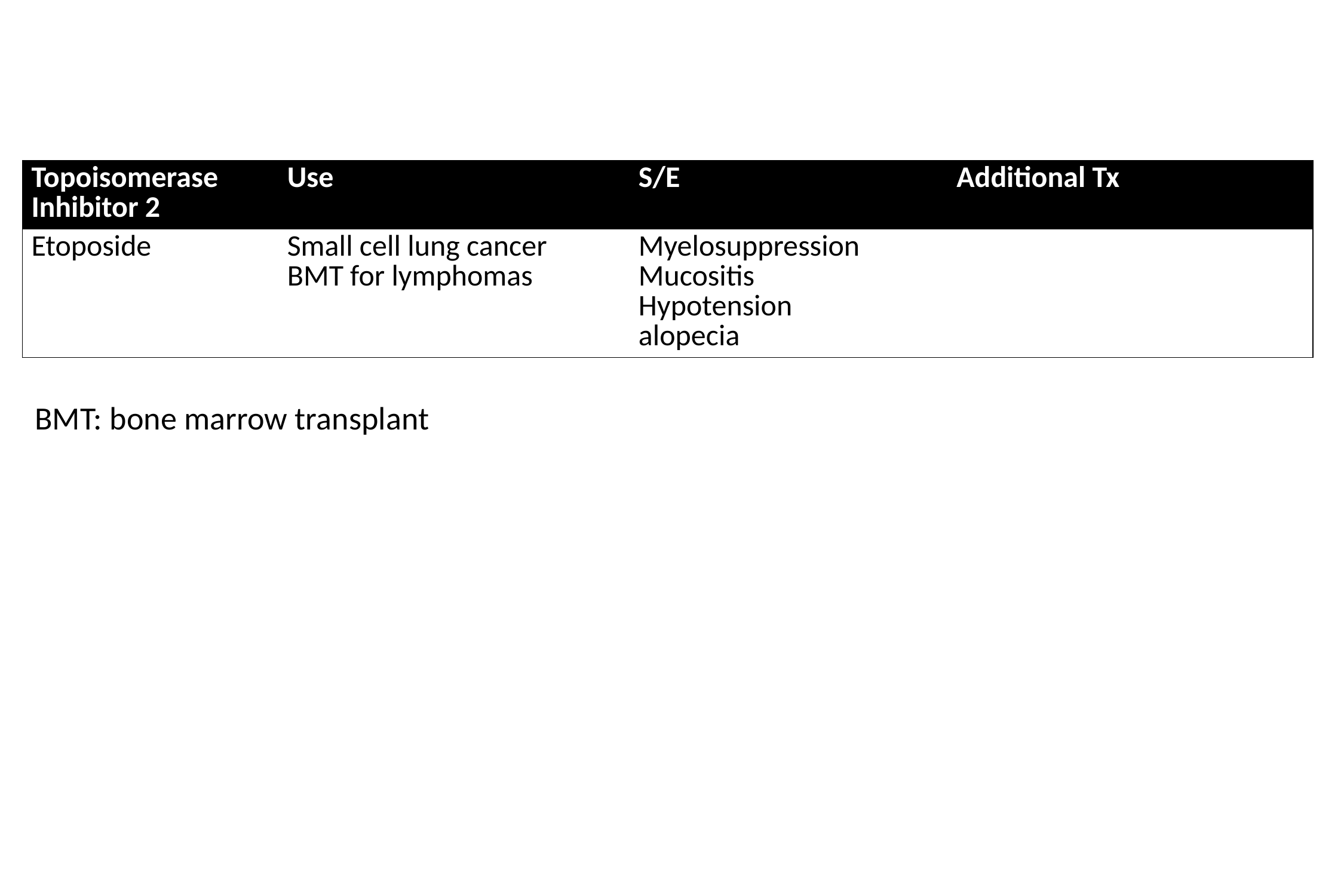

| Topoisomerase Inhibitor 2 | Use | S/E | Additional Tx |
| --- | --- | --- | --- |
| Etoposide | Small cell lung cancer BMT for lymphomas | Myelosuppression Mucositis Hypotension alopecia |  |
BMT: bone marrow transplant